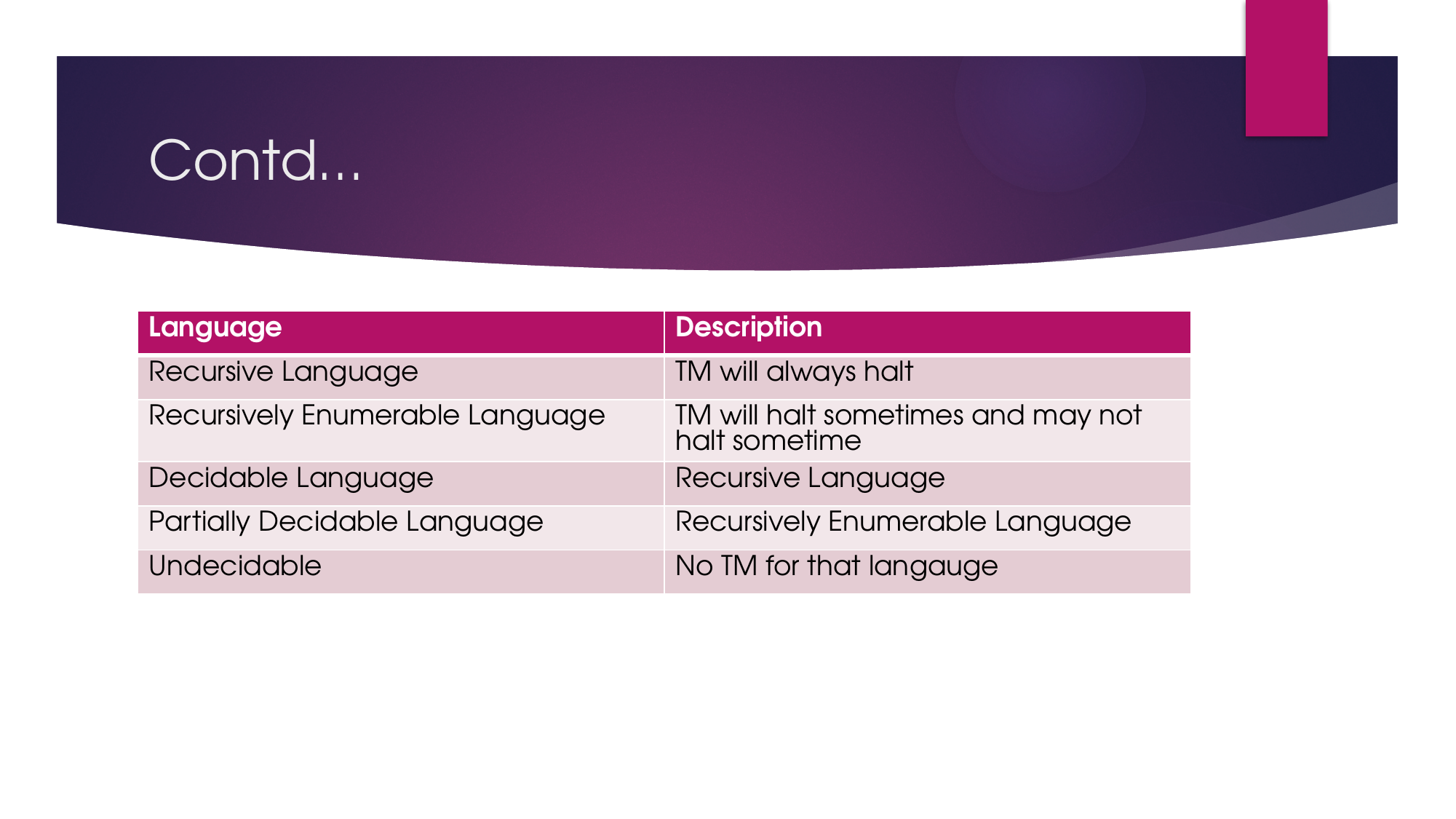

# Contd…
| Language | Description |
| --- | --- |
| Recursive Language | TM will always halt |
| Recursively Enumerable Language | TM will halt sometimes and may not halt sometime |
| Decidable Language | Recursive Language |
| Partially Decidable Language | Recursively Enumerable Language |
| Undecidable | No TM for that langauge |